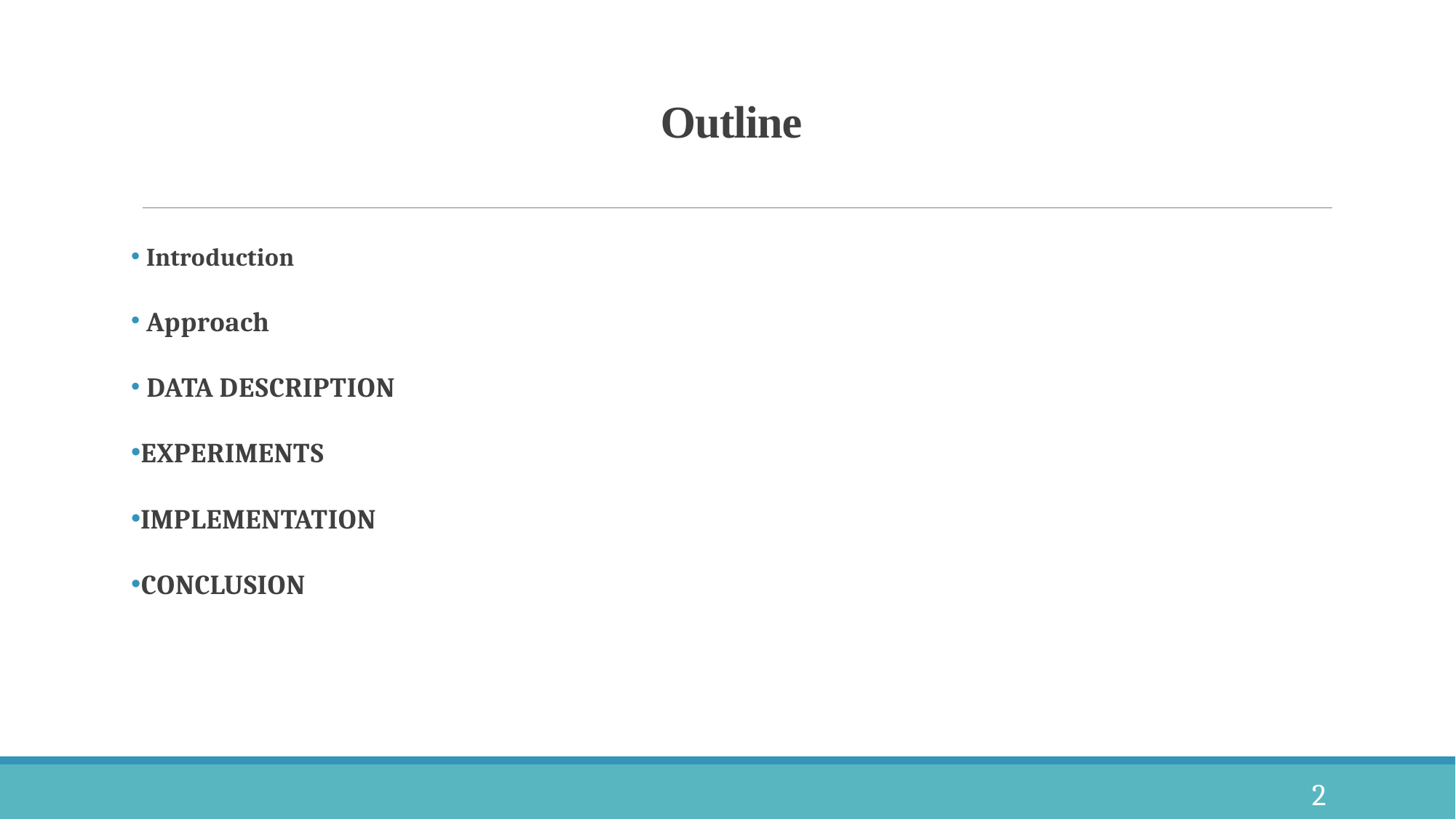

# Outline
 Introduction
 Approach
 Data Description
Experiments
Implementation
Conclusion

2